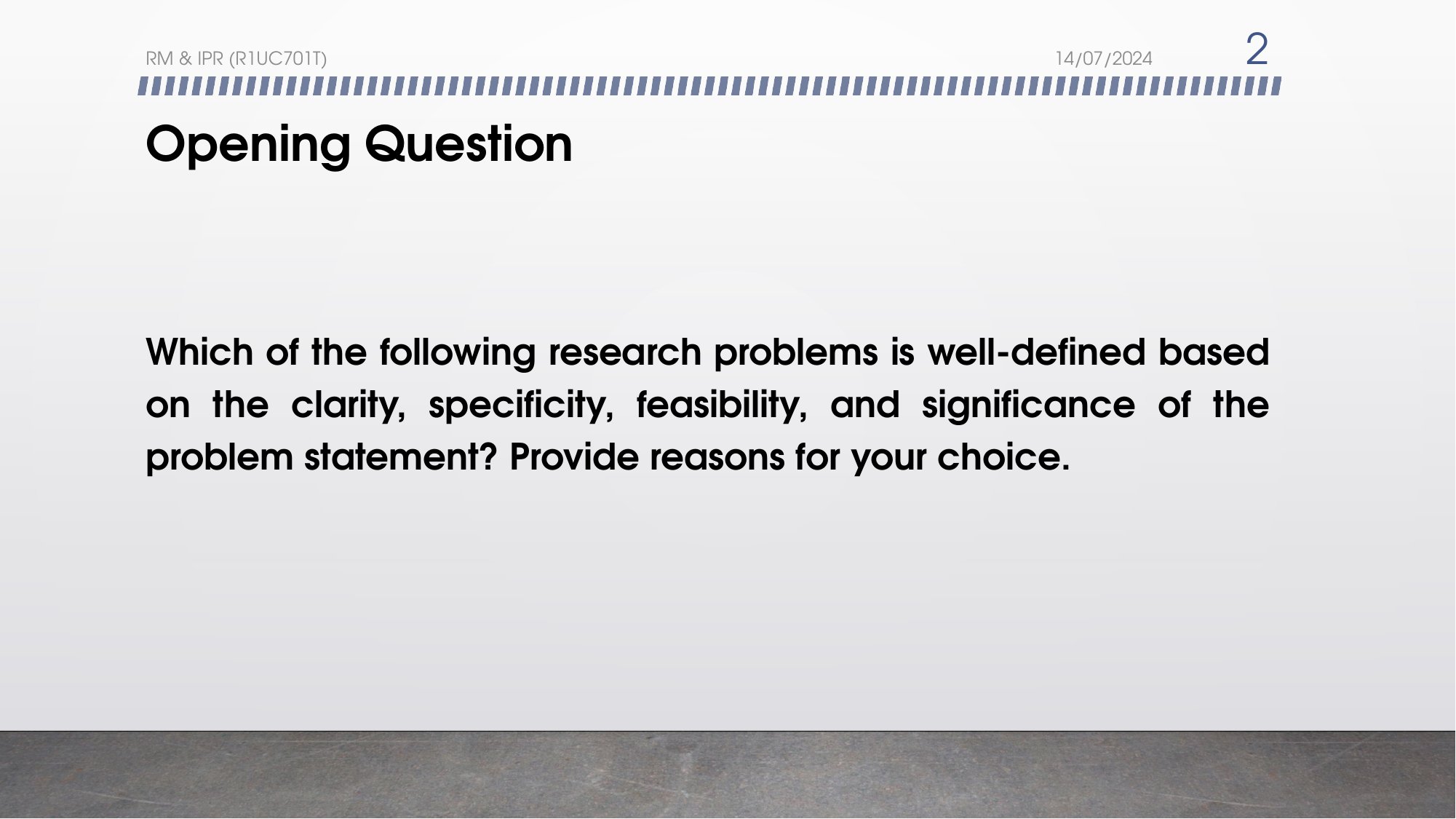

2
RM & IPR (R1UC701T)
14/07/2024
# Opening Question
Which of the following research problems is well-defined based on the clarity, specificity, feasibility, and significance of the problem statement? Provide reasons for your choice.